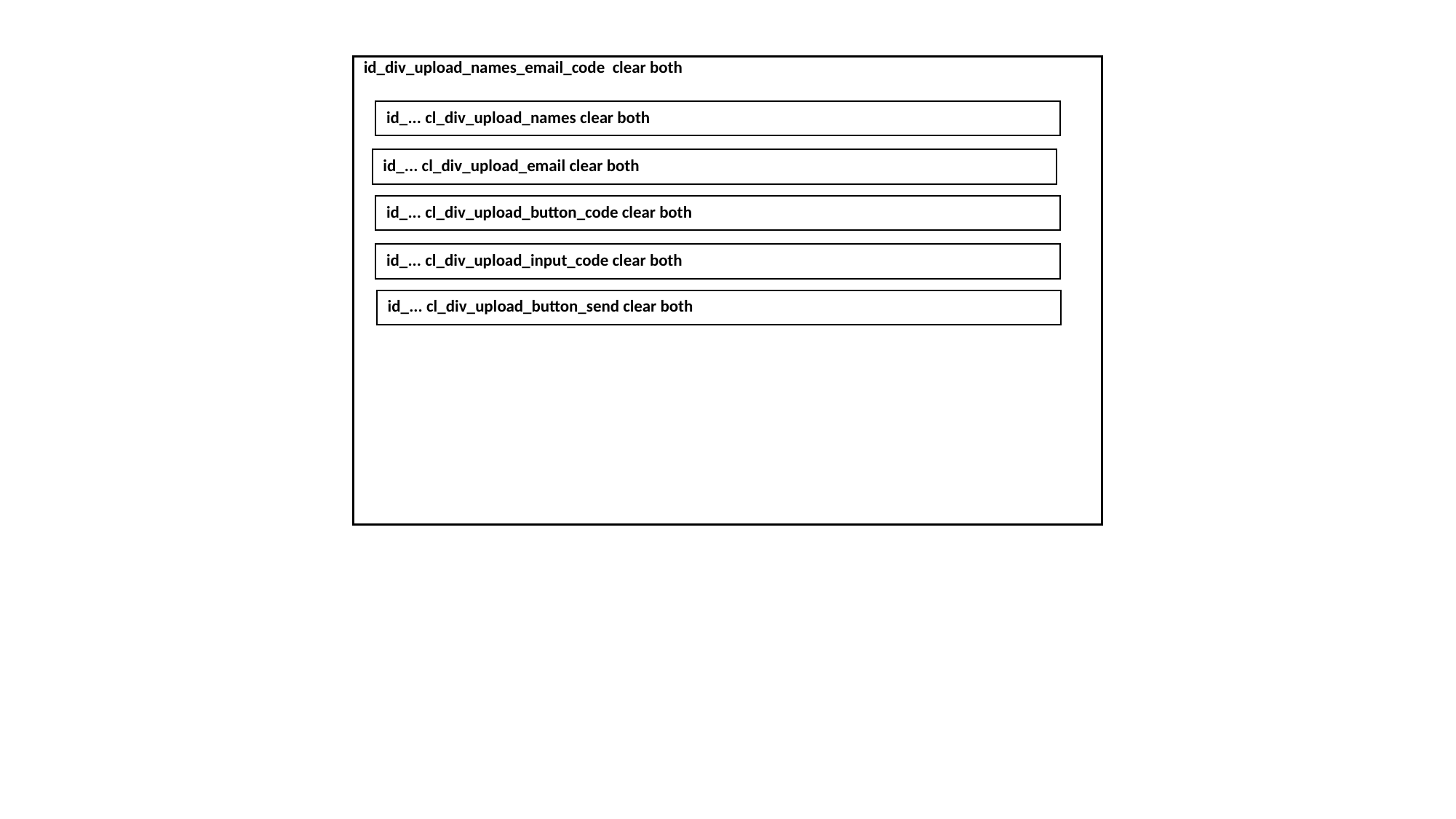

id_div_upload_names_email_code  clear both

id_... cl_div_upload_names clear both

id_... cl_div_upload_email clear both

id_... cl_div_upload_button_code clear both

id_... cl_div_upload_input_code clear both

id_... cl_div_upload_button_send clear both